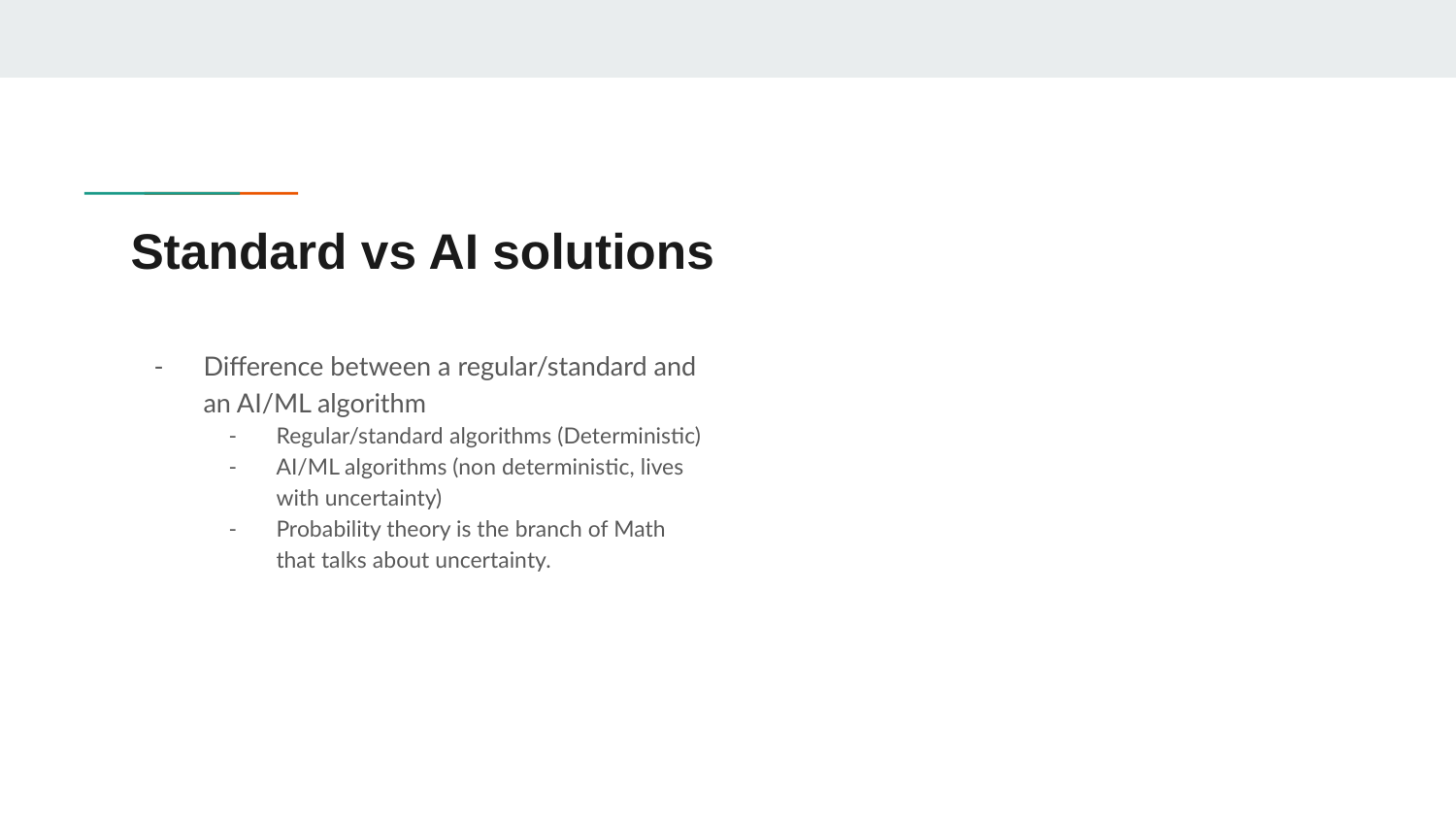

# Standard vs AI solutions
Difference between a regular/standard and an AI/ML algorithm
Regular/standard algorithms (Deterministic)
AI/ML algorithms (non deterministic, lives with uncertainty)
Probability theory is the branch of Math that talks about uncertainty.